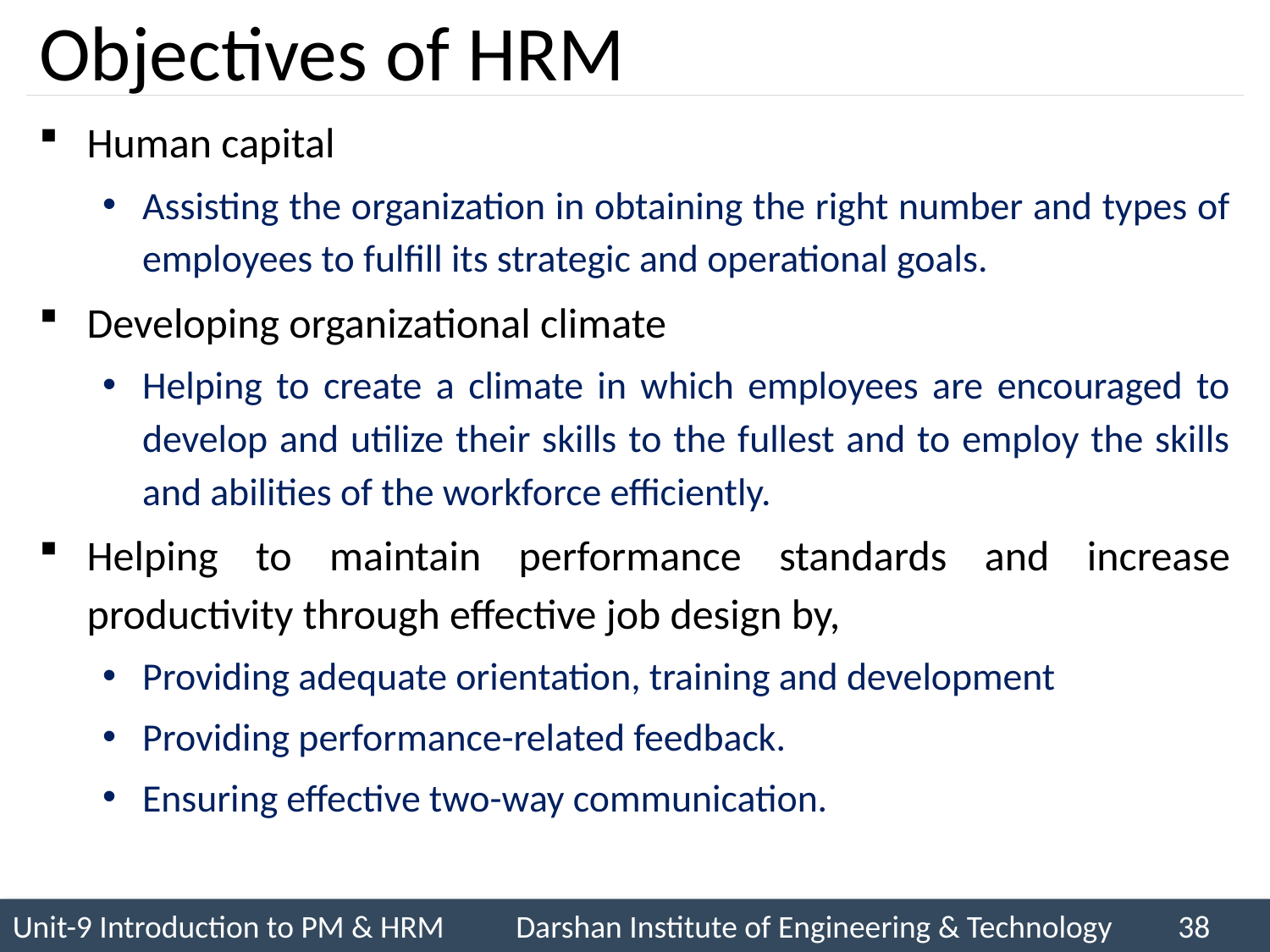

# Objectives of HRM
Human capital
Assisting the organization in obtaining the right number and types of employees to fulfill its strategic and operational goals.
Developing organizational climate
Helping to create a climate in which employees are encouraged to develop and utilize their skills to the fullest and to employ the skills and abilities of the workforce efficiently.
Helping to maintain performance standards and increase productivity through effective job design by,
Providing adequate orientation, training and development
Providing performance-related feedback.
Ensuring effective two-way communication.